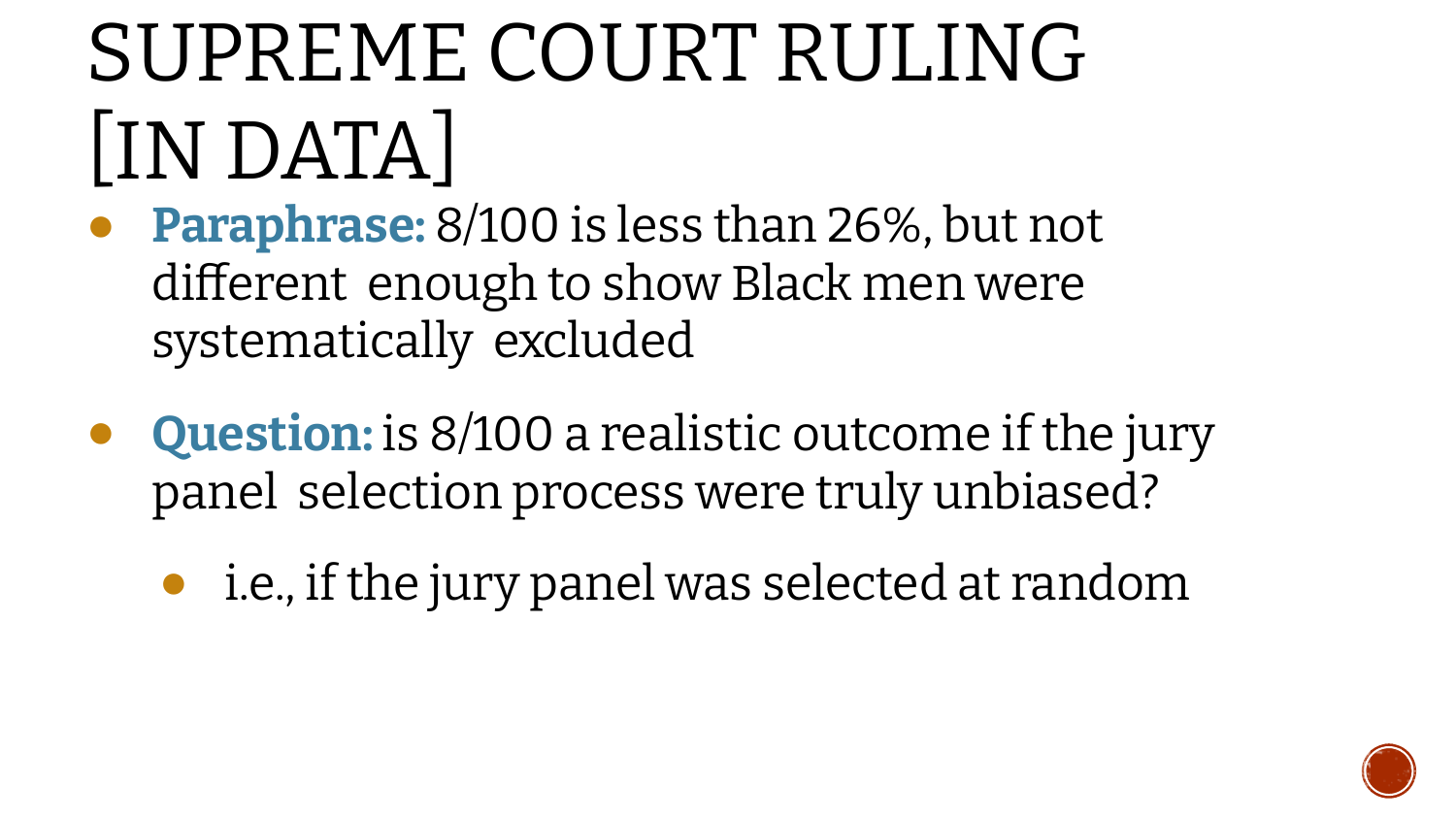

# Supreme Court Ruling [in Data]
Paraphrase: 8/100 is less than 26%, but not different  enough to show Black men were systematically  excluded
Question: is 8/100 a realistic outcome if the jury panel  selection process were truly unbiased?
i.e., if the jury panel was selected at random